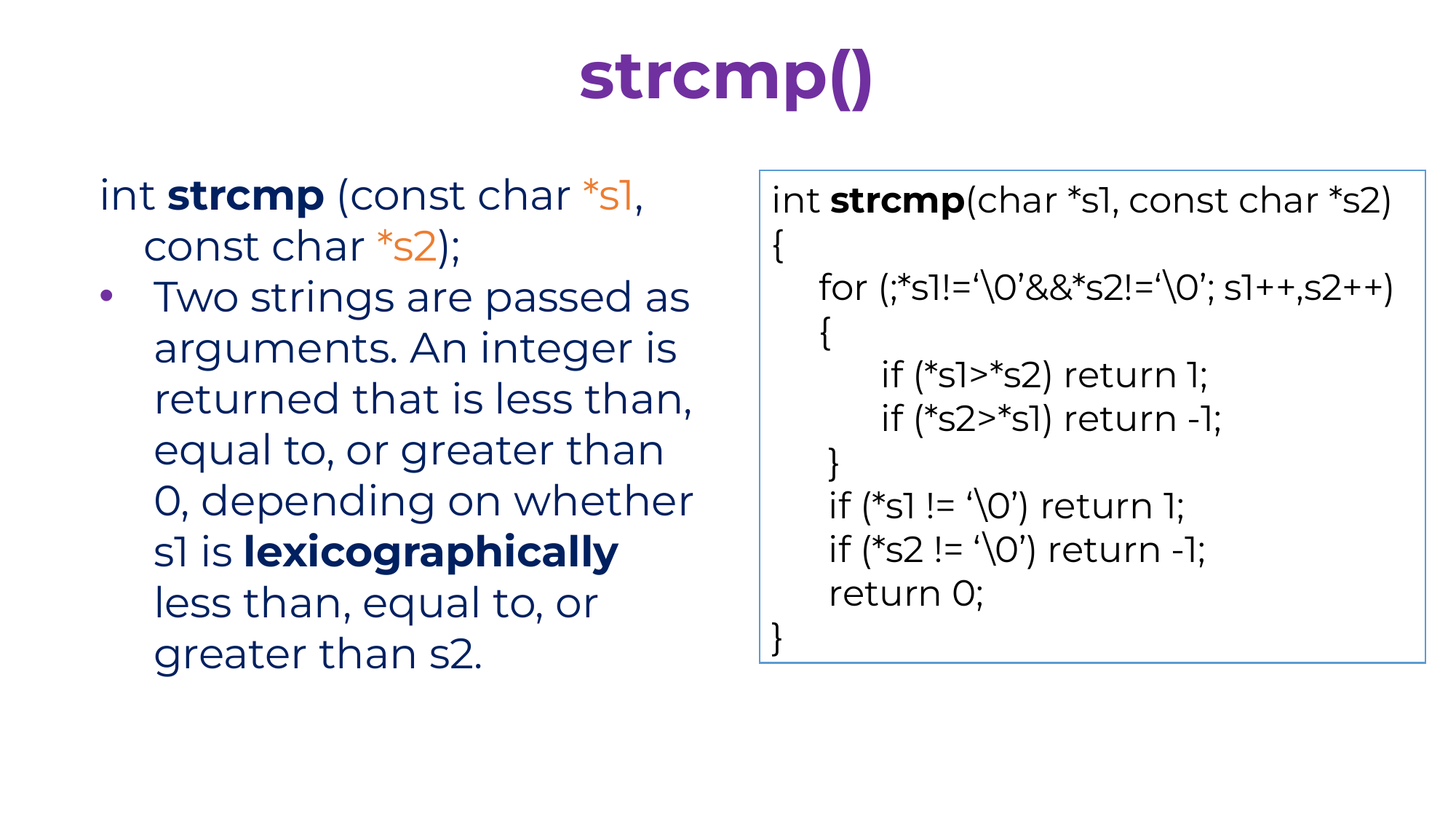

# strcmp()
int strcmp (const char *s1, const char *s2);
Two strings are passed as arguments. An integer is returned that is less than, equal to, or greater than 0, depending on whether s1 is lexicographically less than, equal to, or greater than s2.
int strcmp(char *s1, const char *s2)
{
     for (;*s1!=‘\0’&&*s2!=‘\0’; s1++,s2++)
     {
	if (*s1>*s2) return 1;
	if (*s2>*s1) return -1;
      }
      if (*s1 != ‘\0’) return 1;
      if (*s2 != ‘\0’) return -1;
      return 0;
}